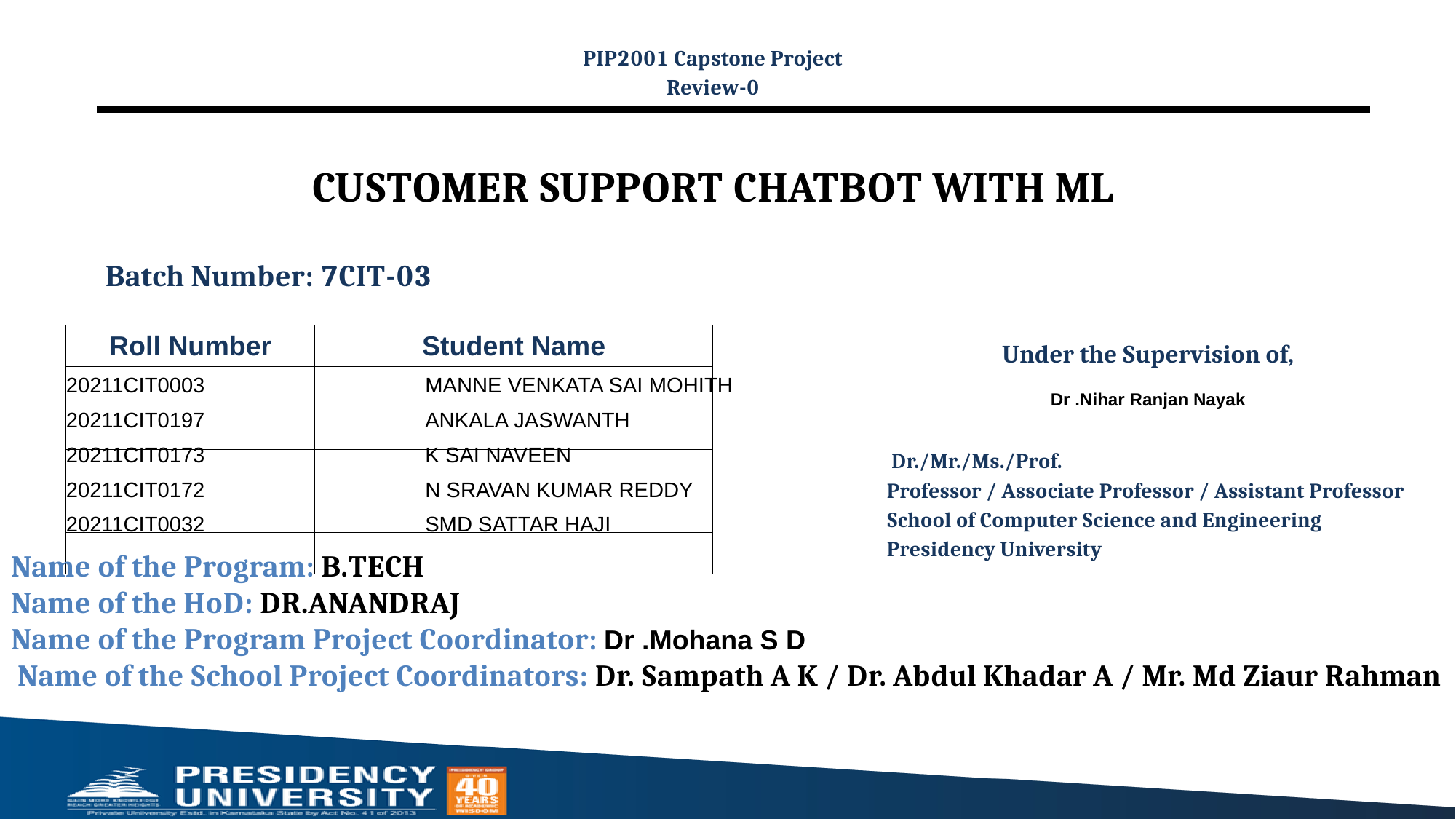

PIP2001 Capstone Project
Review-0
# CUSTOMER SUPPORT CHATBOT WITH ML
Batch Number: 7CIT-03

| Roll Number | Student Name |
| --- | --- |
|  |  |
|  |  |
|  |  |
|  |  |
|  |  |
Under the Supervision of,

Dr .Nihar Ranjan Nayak

 Dr./Mr./Ms./Prof.
Professor / Associate Professor / Assistant Professor
School of Computer Science and Engineering
Presidency University

| 20211CIT0003 | MANNE VENKATA SAI MOHITH |
| --- | --- |
| 20211CIT0197 | ANKALA JASWANTH |
| 20211CIT0173 | K SAI NAVEEN |
| 20211CIT0172 | N SRAVAN KUMAR REDDY |
| 20211CIT0032 | SMD SATTAR HAJI |
Name of the Program: B.TECH
Name of the HoD: DR.ANANDRAJ
Name of the Program Project Coordinator: Dr .Mohana S D
 Name of the School Project Coordinators: Dr. Sampath A K / Dr. Abdul Khadar A / Mr. Md Ziaur Rahman